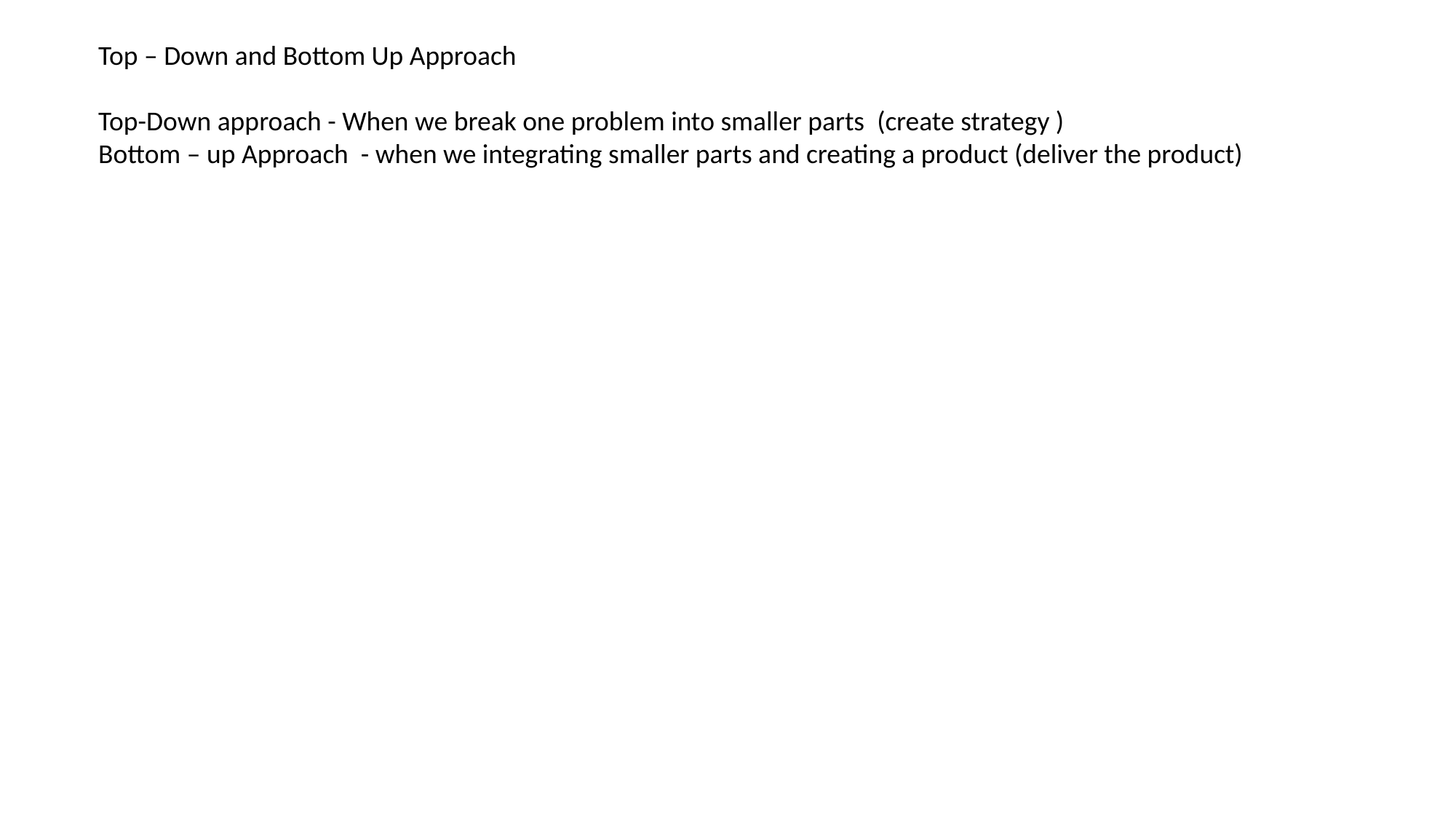

Top – Down and Bottom Up Approach

Top-Down approach - When we break one problem into smaller parts  (create strategy )
Bottom – up Approach  - when we integrating smaller parts and creating a product (deliver the product)